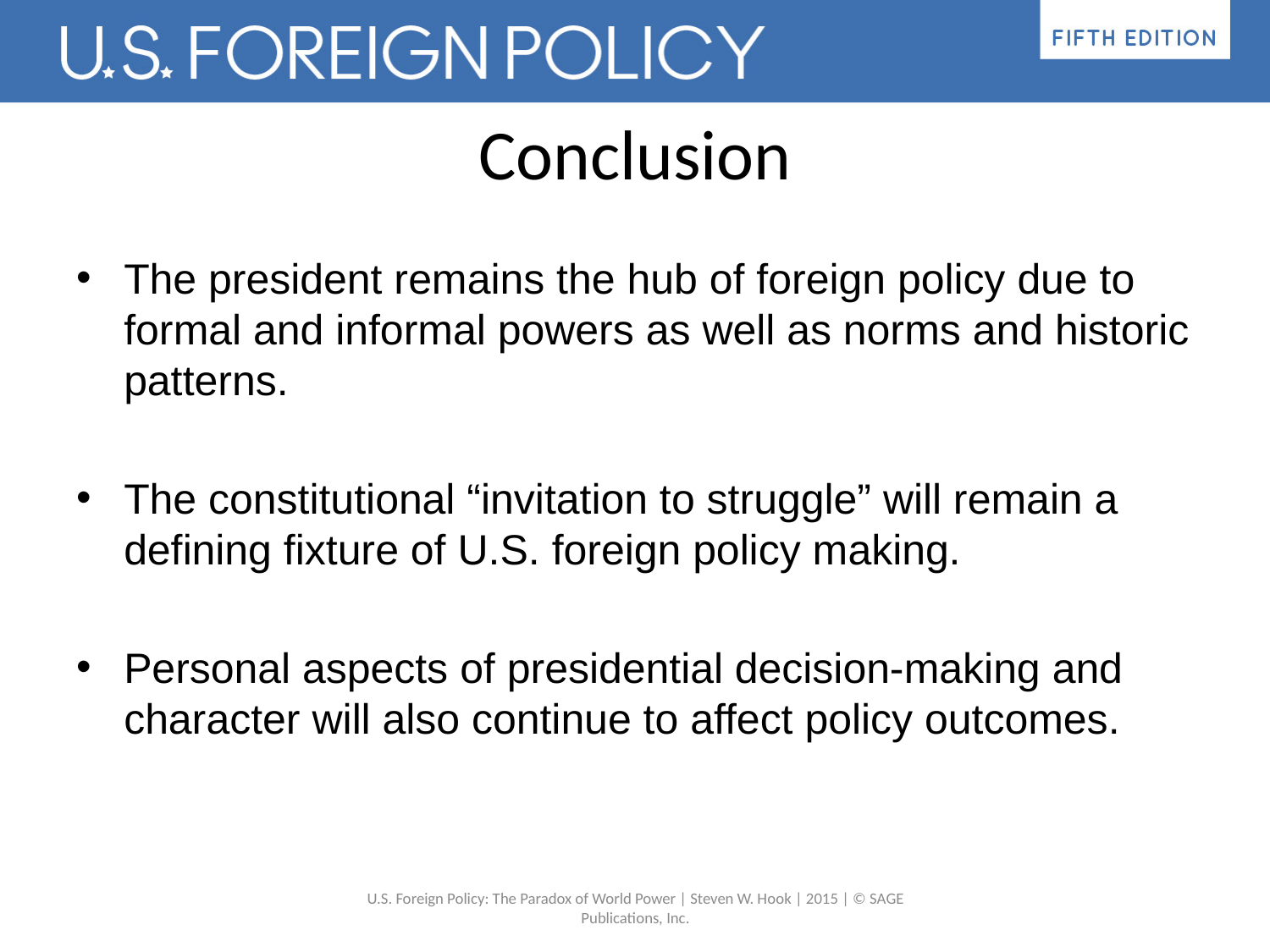

# Conclusion
The president remains the hub of foreign policy due to formal and informal powers as well as norms and historic patterns.

The constitutional “invitation to struggle” will remain a defining fixture of U.S. foreign policy making.

Personal aspects of presidential decision-making and character will also continue to affect policy outcomes.
U.S. Foreign Policy: The Paradox of World Power | Steven W. Hook | 2015 | © SAGE Publications, Inc.